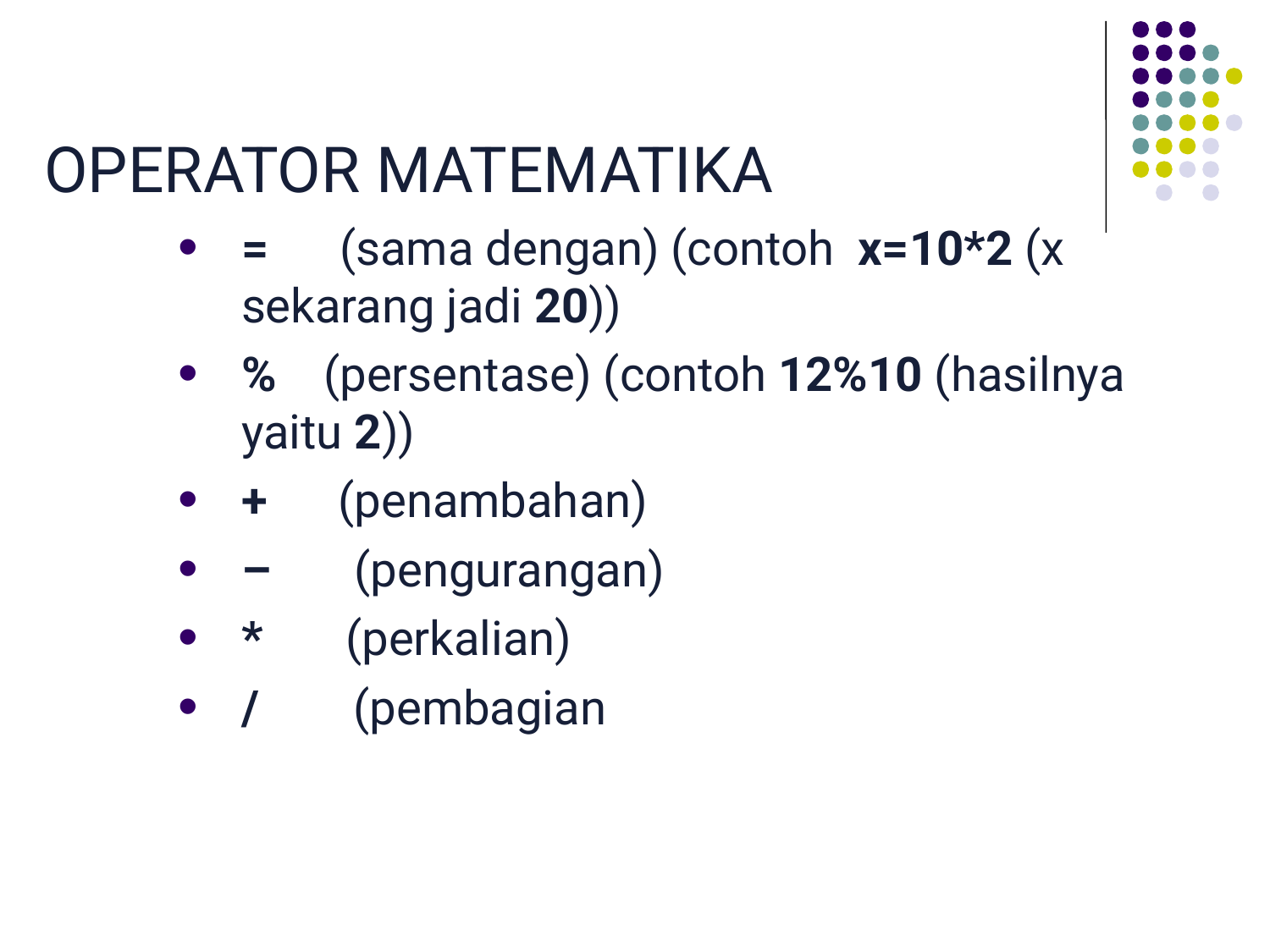

# OPERATOR MATEMATIKA
=      (sama dengan) (contoh  x=10*2 (x sekarang jadi 20))
%    (persentase) (contoh 12%10 (hasilnya yaitu 2))
+      (penambahan)
–       (pengurangan)
*       (perkalian)
/        (pembagian